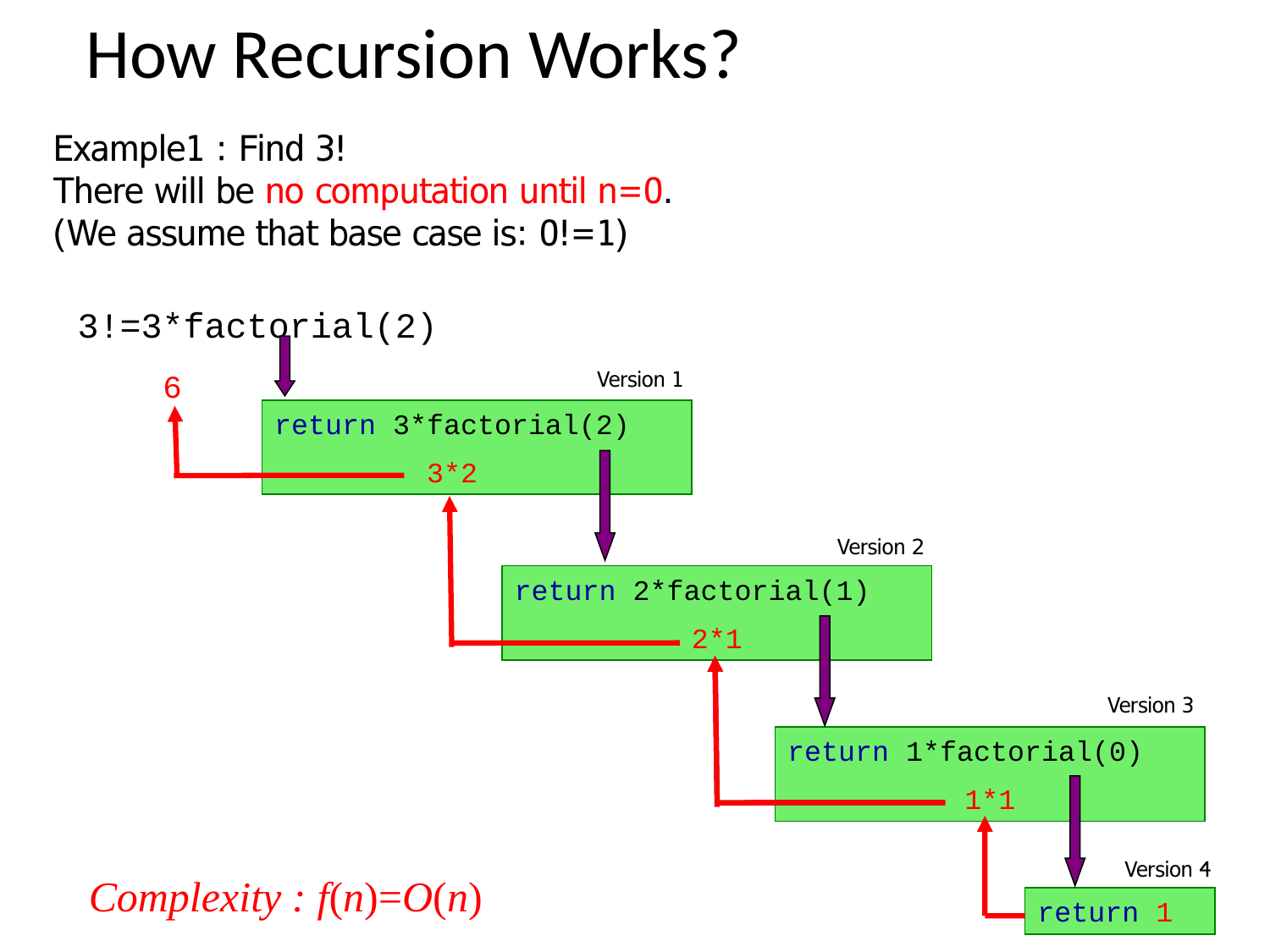

How Recursion Works?
Example1 : Find 3!
There will be no computation until n=0.
(We assume that base case is: 0!=1)
3!=3*factorial(2)

Version 1
6
return 3*factorial(2)
         3*2

Version 2
return 2*factorial(1)
2*1

Version 3
return 1*factorial(0)
1*1

Version 4
Complexity : f(n)=O(n)
return 1